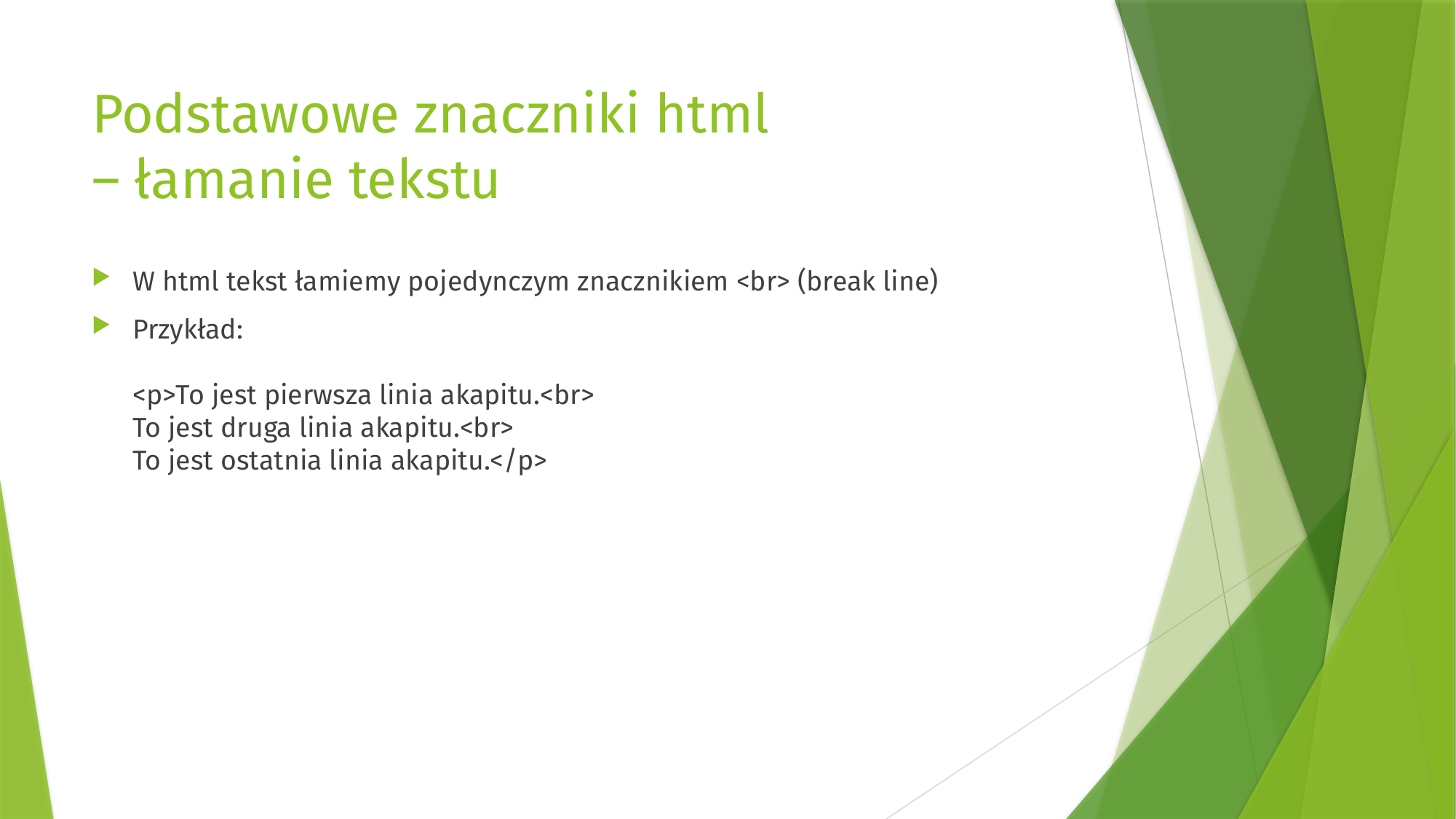

# Podstawowe znaczniki html – łamanie tekstu
W html tekst łamiemy pojedynczym znacznikiem <br> (break line)
Przykład:
<p>To jest pierwsza linia akapitu.<br>
To jest druga linia akapitu.<br>
To jest ostatnia linia akapitu.</p>